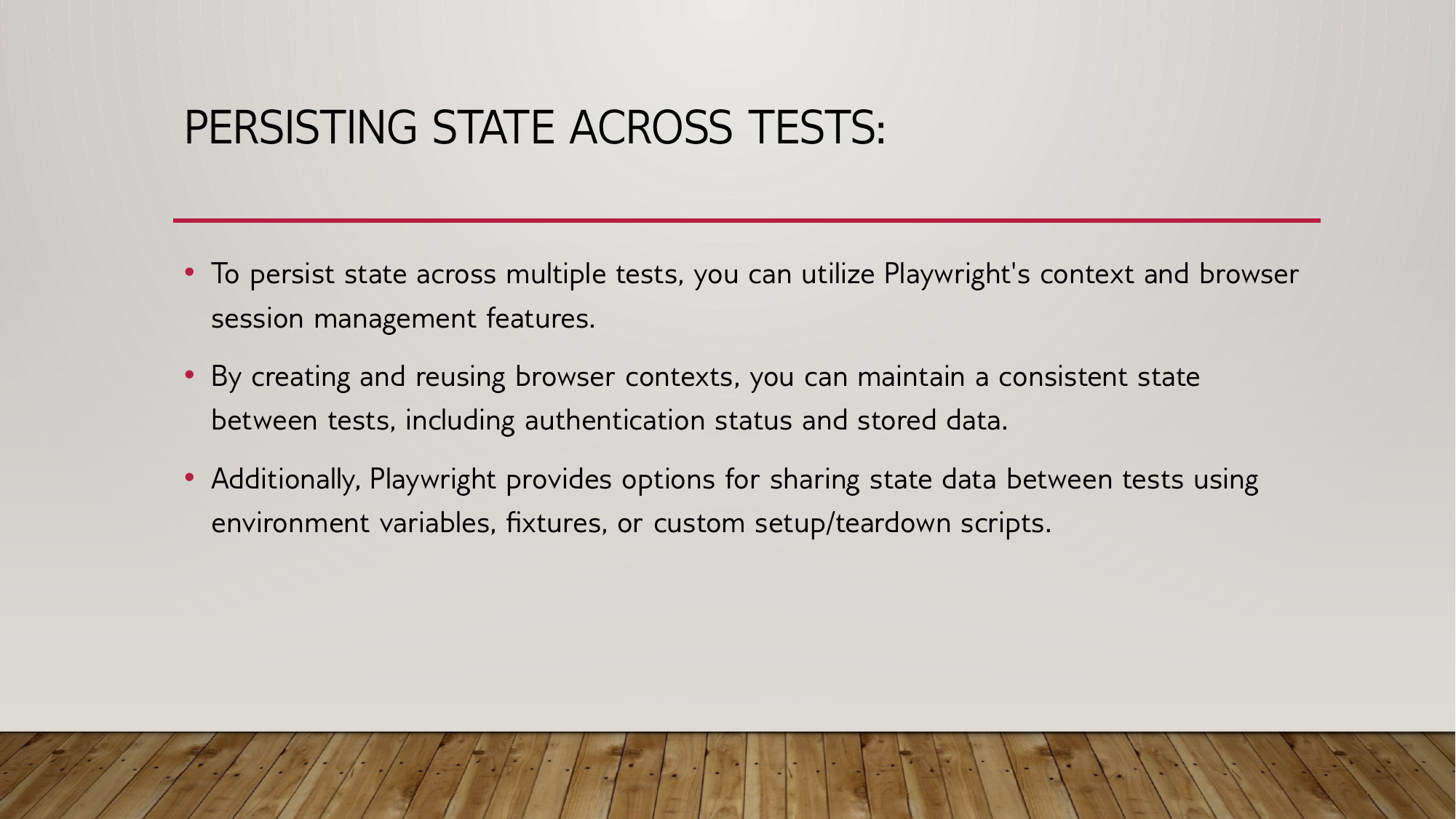

# Persisting State Across Tests:
To persist state across multiple tests, you can utilize Playwright's context and browser session management features.
By creating and reusing browser contexts, you can maintain a consistent state between tests, including authentication status and stored data.
Additionally, Playwright provides options for sharing state data between tests using environment variables, fixtures, or custom setup/teardown scripts.